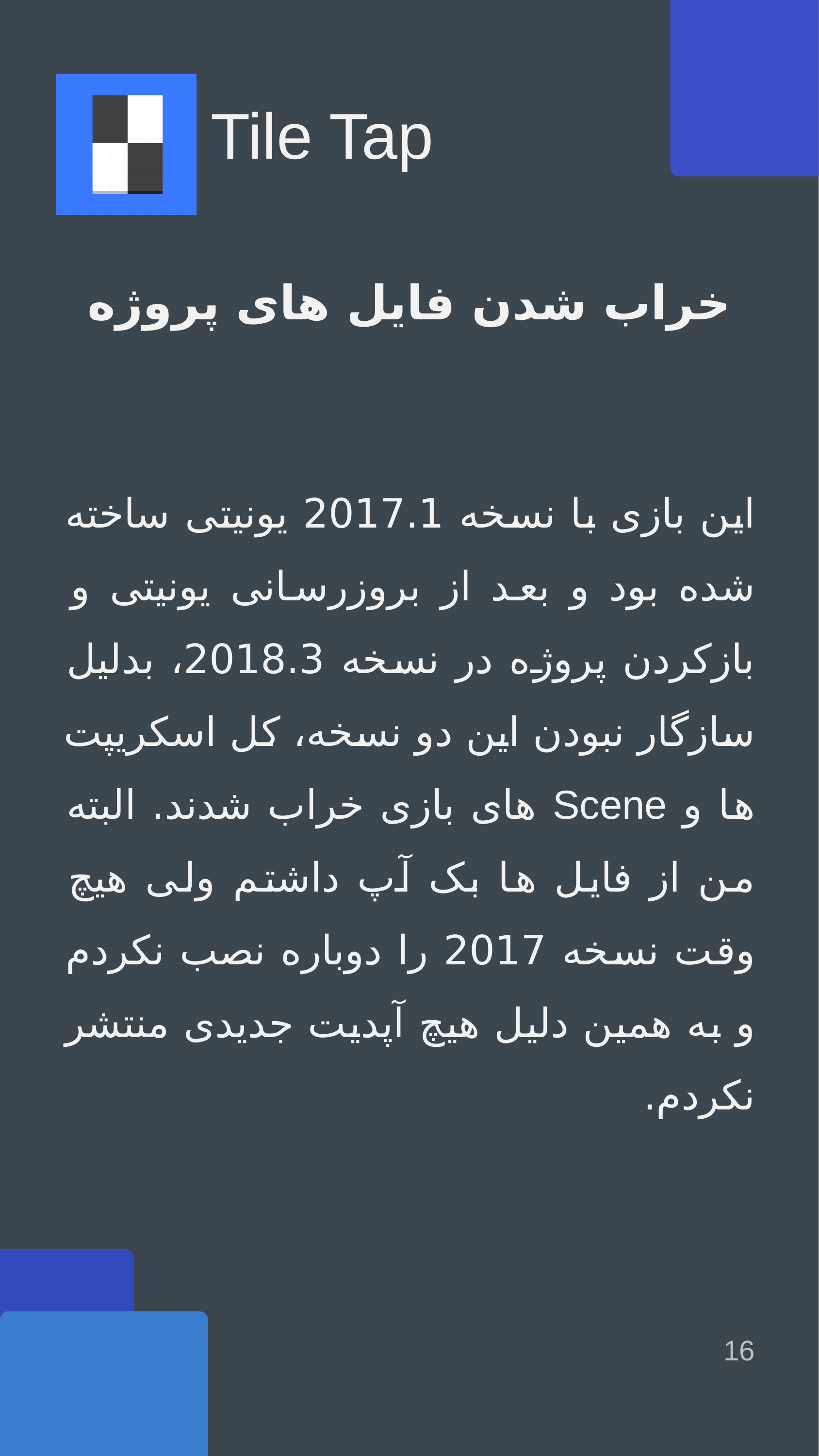

# خراب شدن فایل های پروژه
این بازی با نسخه 2017.1 یونیتی ساخته شده بود و بعد از بروزرسانی یونیتی و بازکردن پروژه در نسخه 2018.3، بدلیل سازگار نبودن این دو نسخه، کل اسکریپت ها و Scene های بازی خراب شدند. البته من از فایل ها بک آپ داشتم ولی هیچ وقت نسخه 2017 را دوباره نصب نکردم و به همین دلیل هیچ آپدیت جدیدی منتشر نکردم.
16